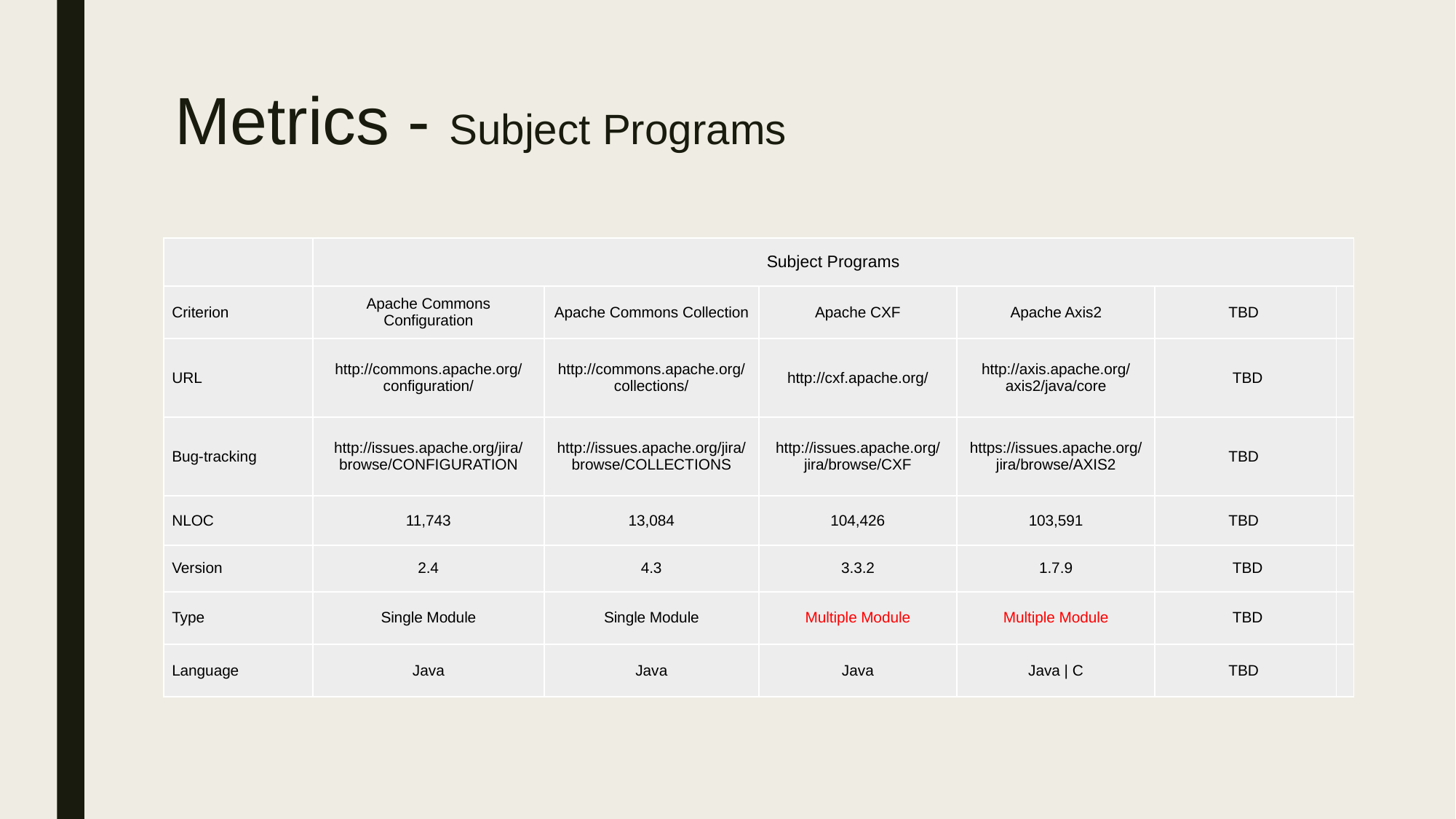

# Metrics - Subject Programs
|  | Subject Programs |  |  |  |  |  |
| --- | --- | --- | --- | --- | --- | --- |
| Criterion | Apache Commons Configuration | Apache Commons Collection | Apache CXF | Apache Axis2 | TBD |  |
| URL | http://commons.apache.org/configuration/ | http://commons.apache.org/collections/ | http://cxf.apache.org/ | http://axis.apache.org/axis2/java/core | TBD |  |
| Bug-tracking | http://issues.apache.org/jira/browse/CONFIGURATION | http://issues.apache.org/jira/browse/COLLECTIONS | http://issues.apache.org/jira/browse/CXF | https://issues.apache.org/jira/browse/AXIS2 | TBD |  |
| NLOC | 11,743 | 13,084 | 104,426 | 103,591 | TBD |  |
| Version | 2.4 | 4.3 | 3.3.2 | 1.7.9 | TBD |  |
| Type | Single Module | Single Module | Multiple Module | Multiple Module | TBD |  |
| Language | Java | Java | Java | Java | C | TBD |  |